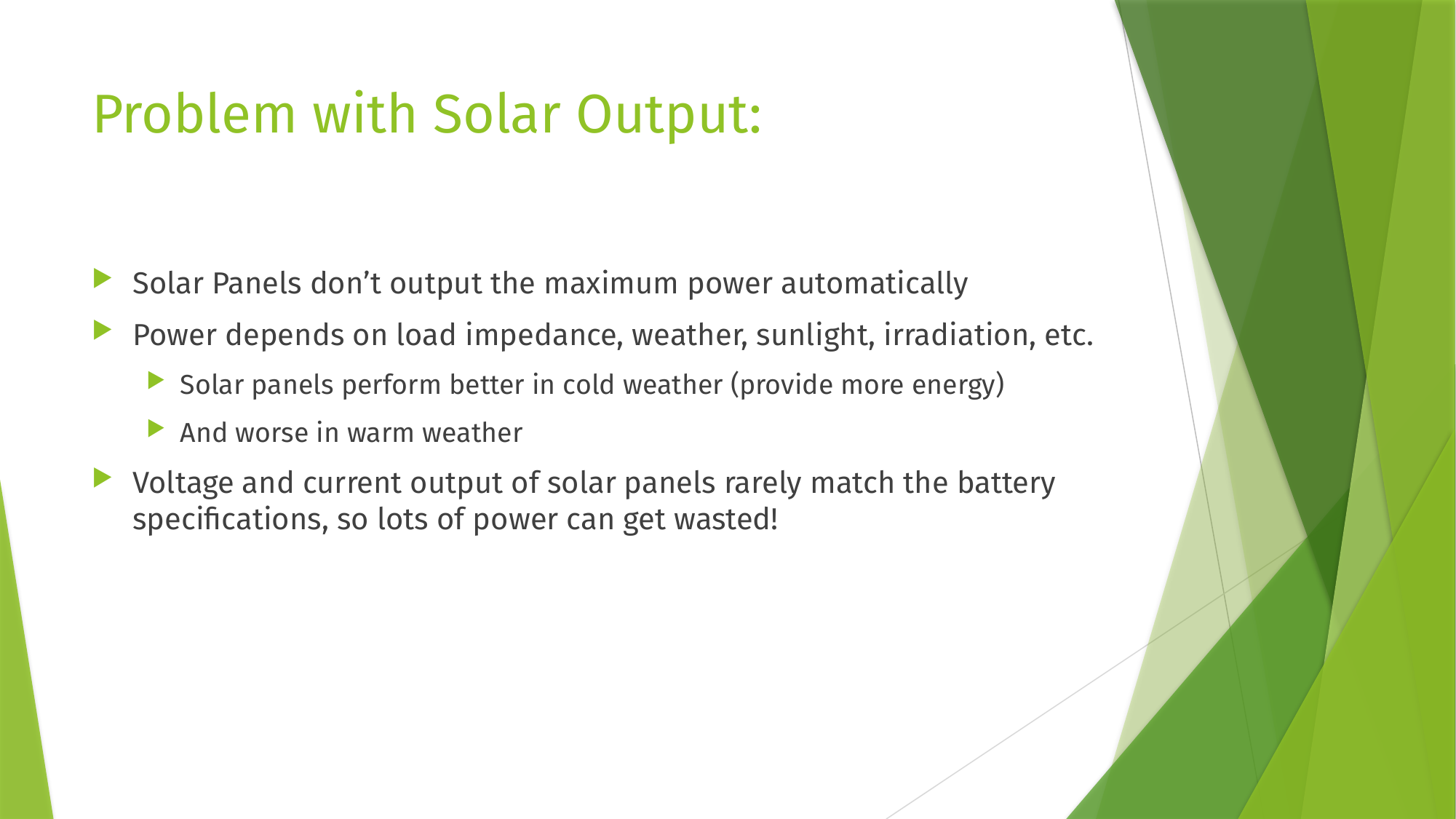

# Problem with Solar Output:
Solar Panels don’t output the maximum power automatically
Power depends on load impedance, weather, sunlight, irradiation, etc.
Solar panels perform better in cold weather (provide more energy)
And worse in warm weather
Voltage and current output of solar panels rarely match the battery specifications, so lots of power can get wasted!